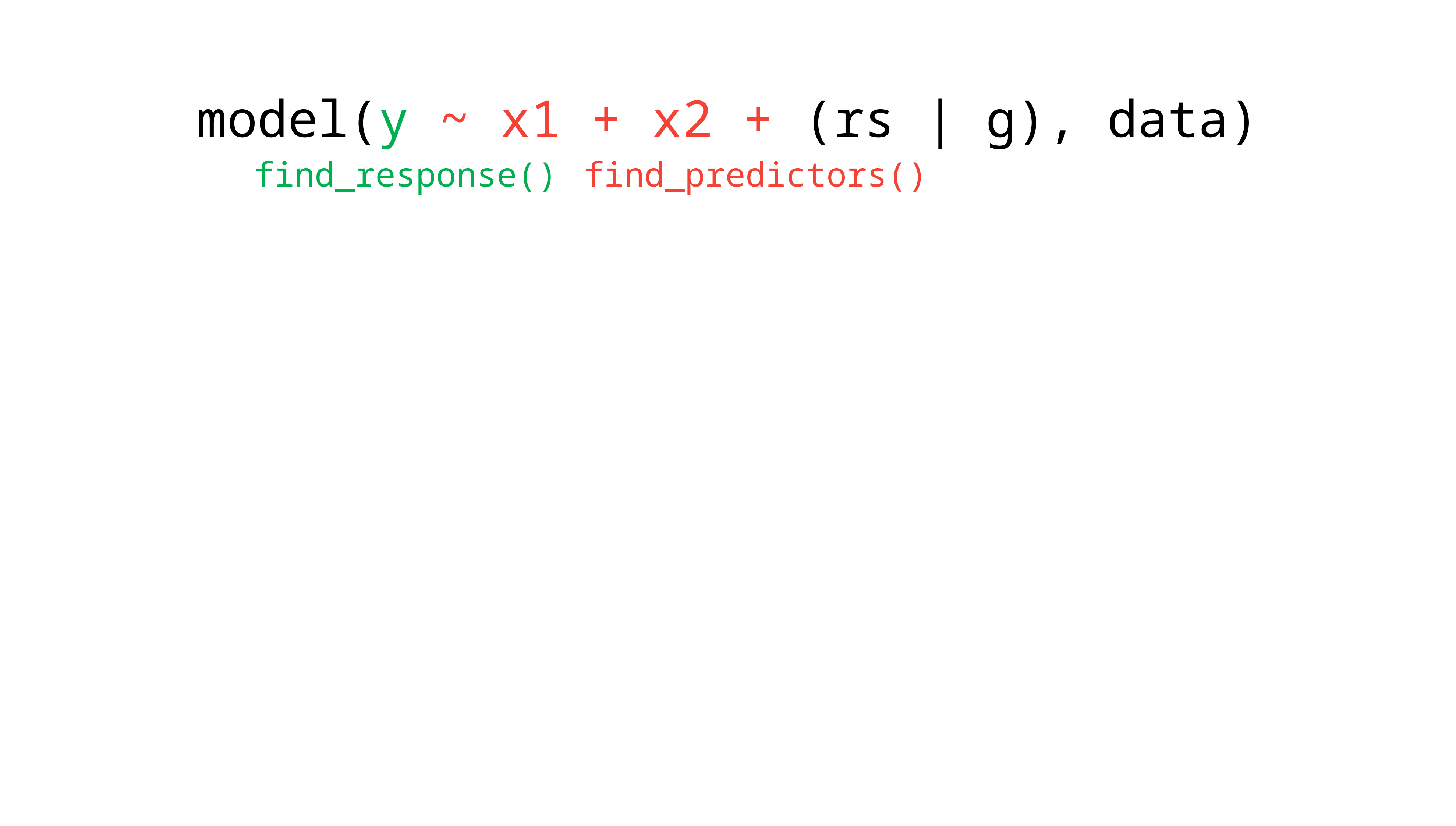

model(y ~ x1 + x2 + (rs | g), data)
find_response()
find_predictors()